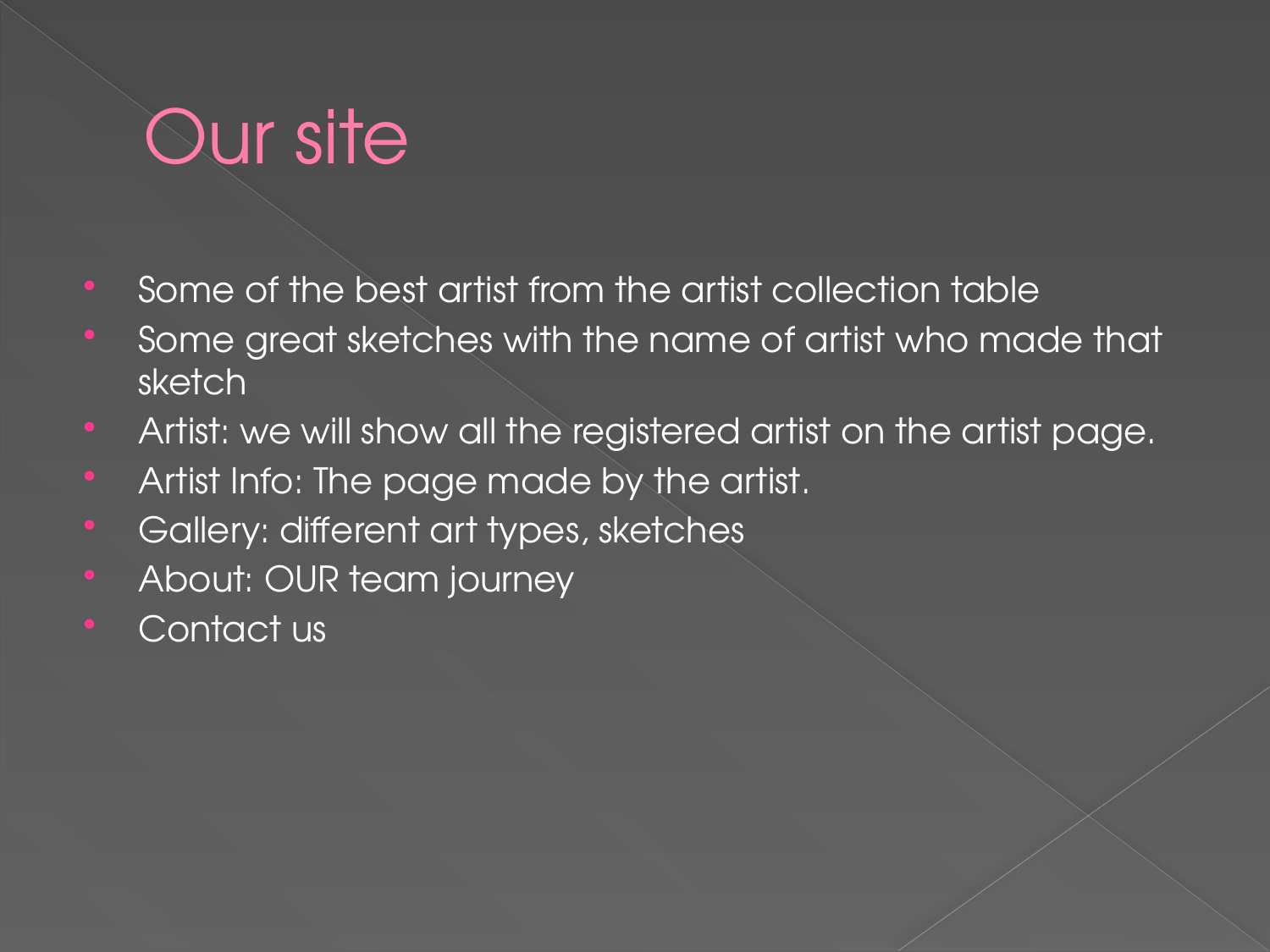

# Our site
Some of the best artist from the artist collection table
Some great sketches with the name of artist who made that sketch
Artist: we will show all the registered artist on the artist page.
Artist Info: The page made by the artist.
Gallery: different art types, sketches
About: OUR team journey
Contact us